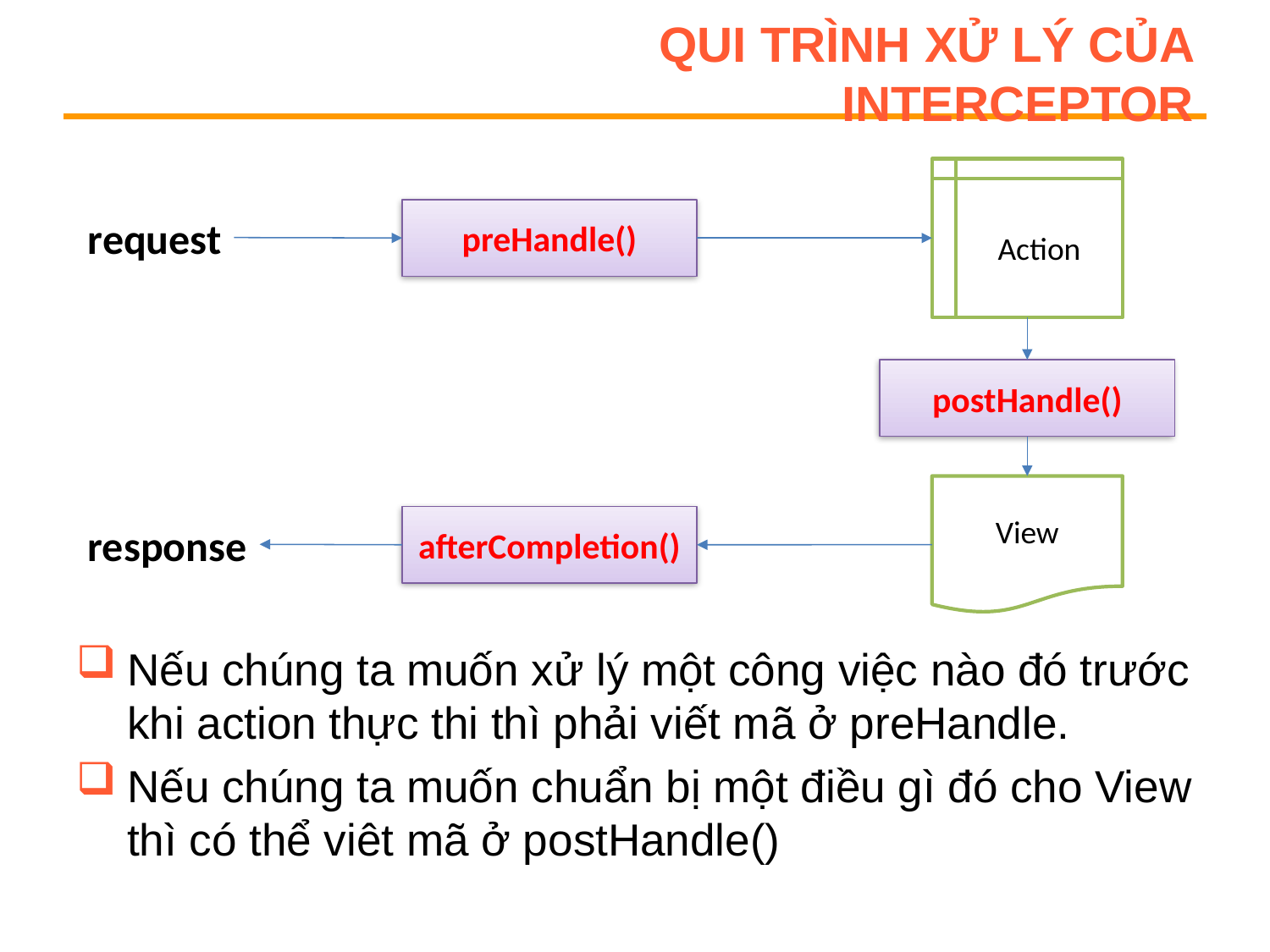

# Qui trình xử lý của Interceptor
Action
preHandle()
request
postHandle()
View
afterCompletion()
response
Nếu chúng ta muốn xử lý một công việc nào đó trước khi action thực thi thì phải viết mã ở preHandle.
Nếu chúng ta muốn chuẩn bị một điều gì đó cho View thì có thể viêt mã ở postHandle()